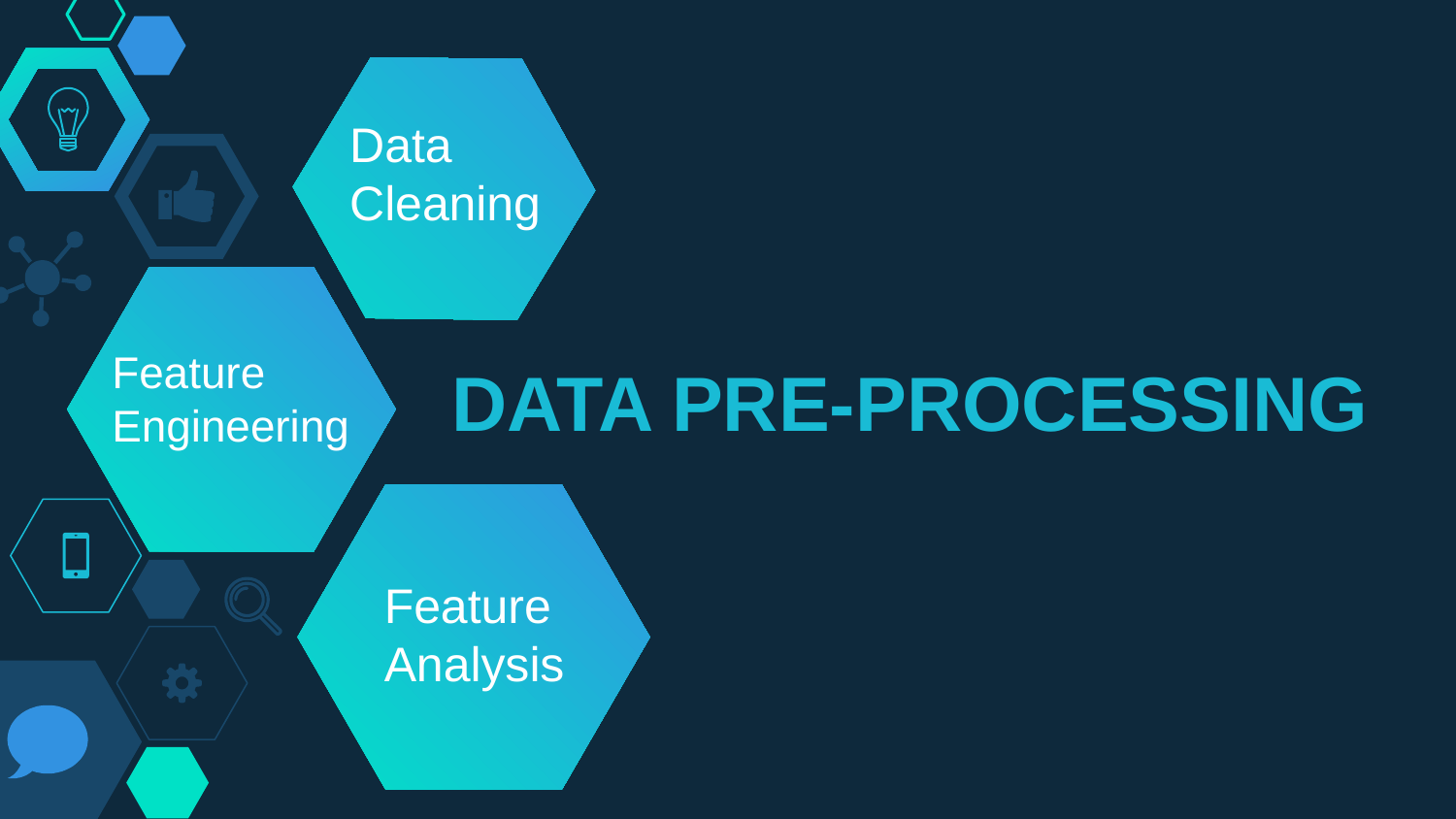

Data Cleaning
# DATA PRE-PROCESSING
Feature
Engineering

Feature Analysis